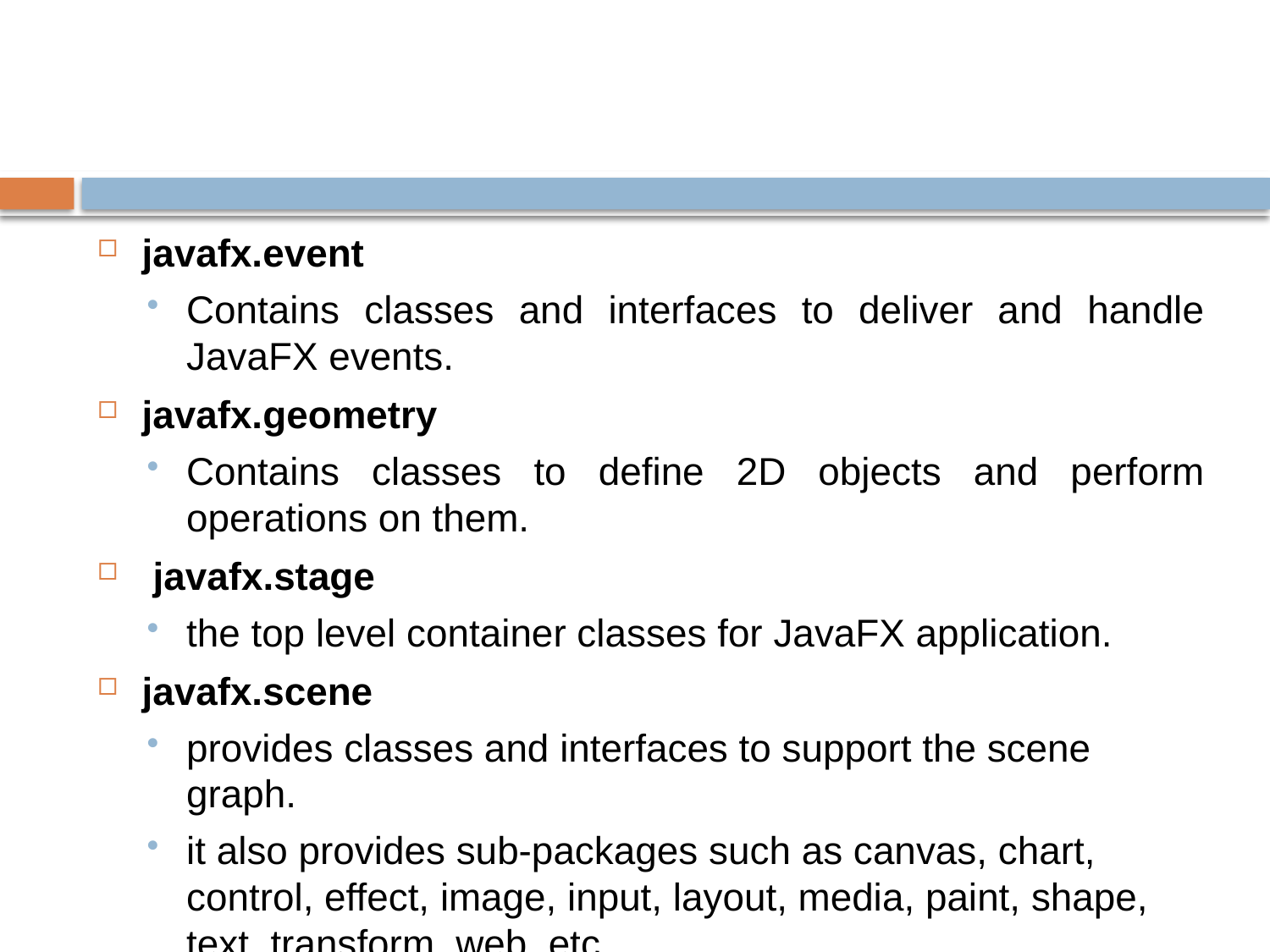

#
javafx.event
Contains classes and interfaces to deliver and handle JavaFX events.
javafx.geometry
Contains classes to define 2D objects and perform operations on them.
 javafx.stage
the top level container classes for JavaFX application.
javafx.scene
provides classes and interfaces to support the scene graph.
it also provides sub-packages such as canvas, chart, control, effect, image, input, layout, media, paint, shape, text, transform, web, etc.